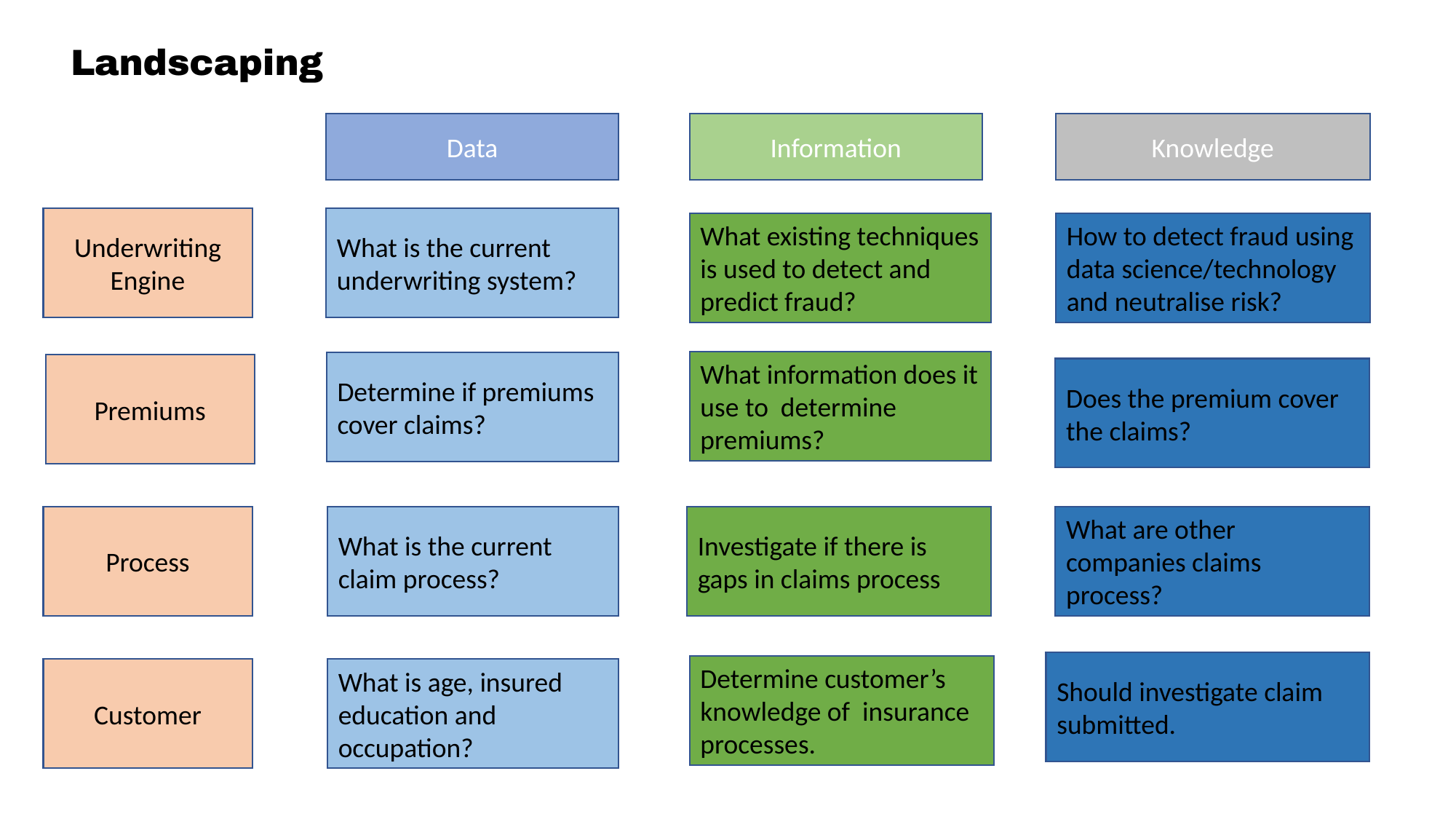

# Landscaping
Data
Information
Knowledge
Underwriting Engine
What is the current underwriting system?
What existing techniques is used to detect and predict fraud?
How to detect fraud using data science/technology and neutralise risk?
What information does it use to  determine premiums?
Determine if premiums cover claims?
Premiums
Does the premium cover the claims?
Process
What is the current claim process?
Investigate if there is gaps in claims process
What are other companies claims process?
Should investigate claim submitted.
Determine customer’s knowledge of  insurance processes.
Customer
What is age, insured  education and occupation?